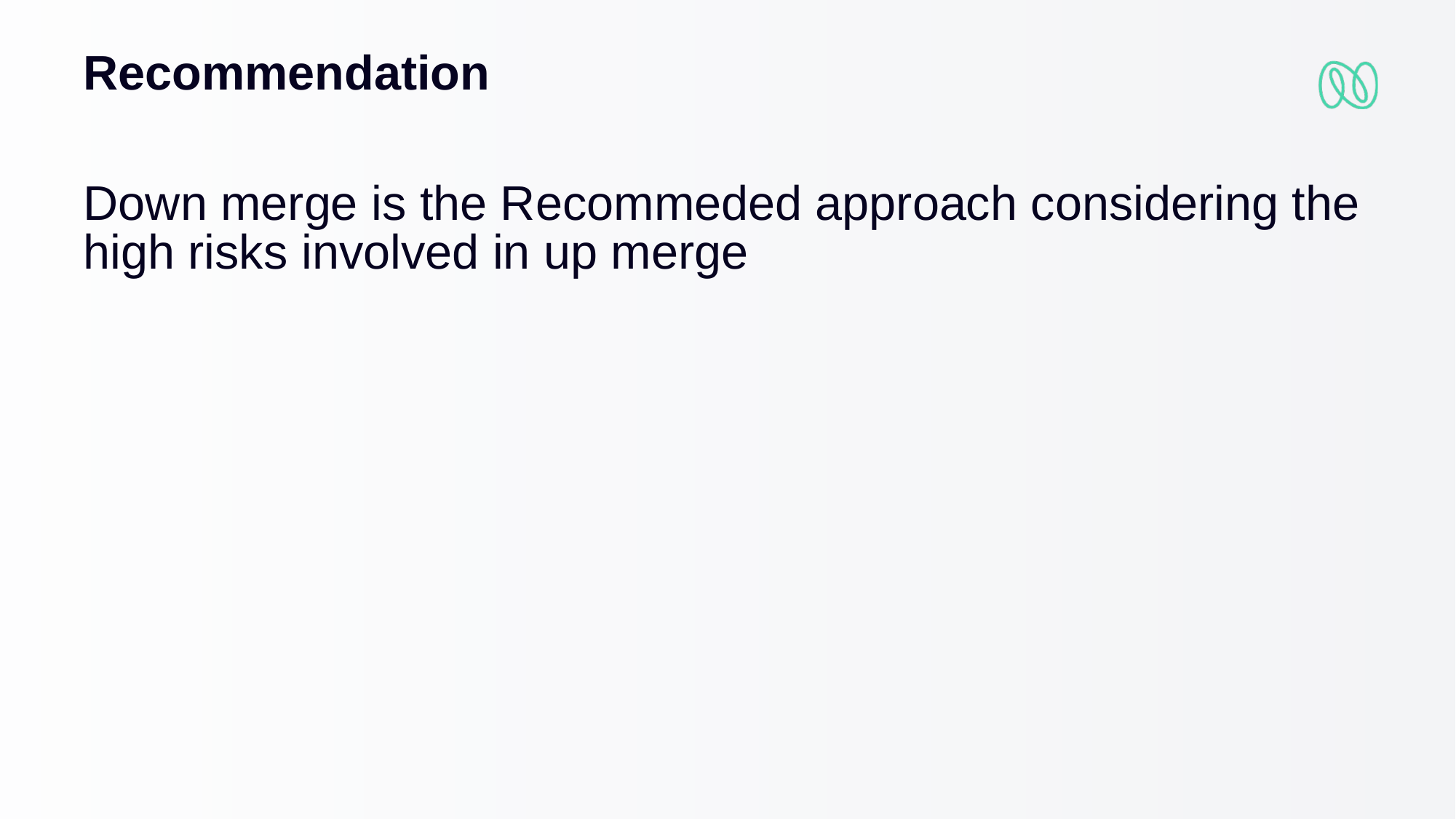

Recommendation
Down merge is the Recommeded approach considering the high risks involved in up merge